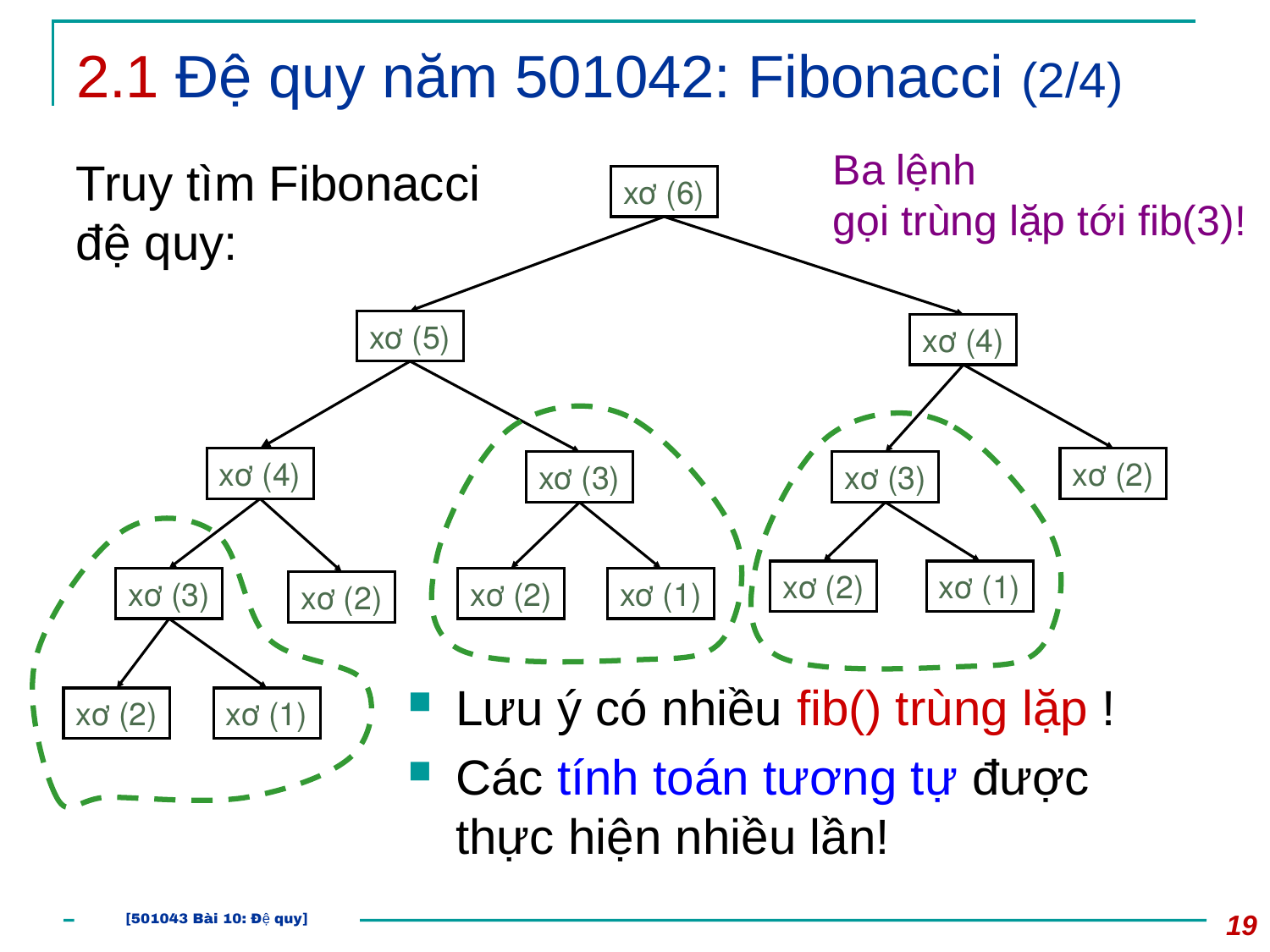

# 2.1 Đệ quy năm 501042: Fibonacci (2/4)
Ba lệnh
gọi trùng lặp tới fib(3)!
Truy tìm Fibonacci đệ quy:
xơ (6)
xơ (5)
xơ (4)
xơ (4)
xơ (3)
xơ (2)
xơ (3)

xơ (3)
xơ (2)
xơ (2)
xơ (1)
xơ (2)
xơ (1)

xơ (2)
xơ (1)
Lưu ý có nhiều fib() trùng lặp !
Các tính toán tương tự được thực hiện nhiều lần!
19
[501043 Bài 10: Đệ quy]